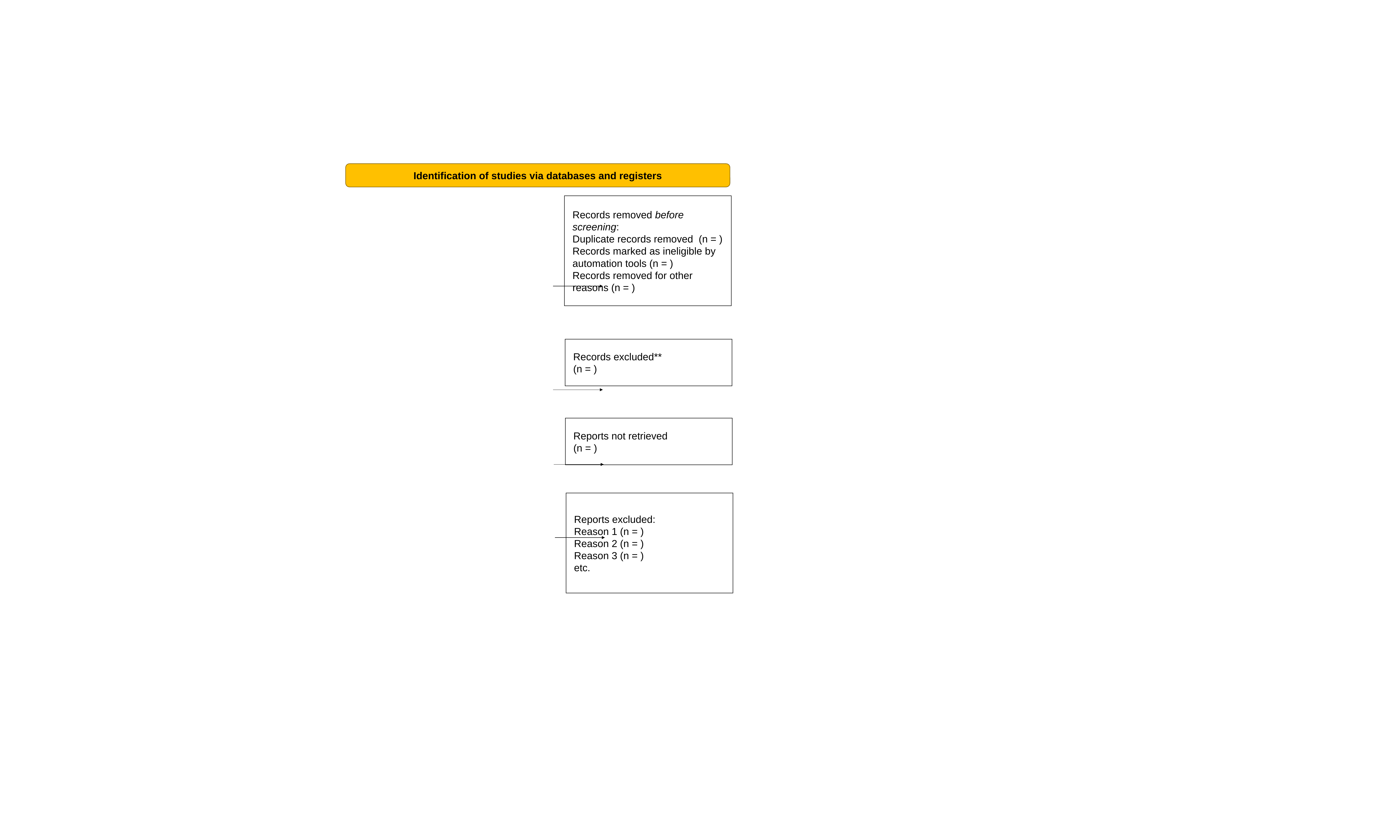

Identification of studies via databases and registers
Records identified from*:
Databases (n = )
Registers (n = )
Records removed before screening:
Duplicate records removed  (n = )
Records marked as ineligible by automation tools (n = )
Records removed for other reasons (n = )
Identification
Records screened
(n = )
Records excluded**
(n = )
Reports sought for retrieval
(n = )
Reports not retrieved
(n = )
Screening

Reports excluded:
Reason 1 (n = )
Reason 2 (n = )
Reason 3 (n = )
etc.
Reports assessed for eligibility
(n = )
Studies included in review
(n = )
Reports of included studies
(n = )
Included